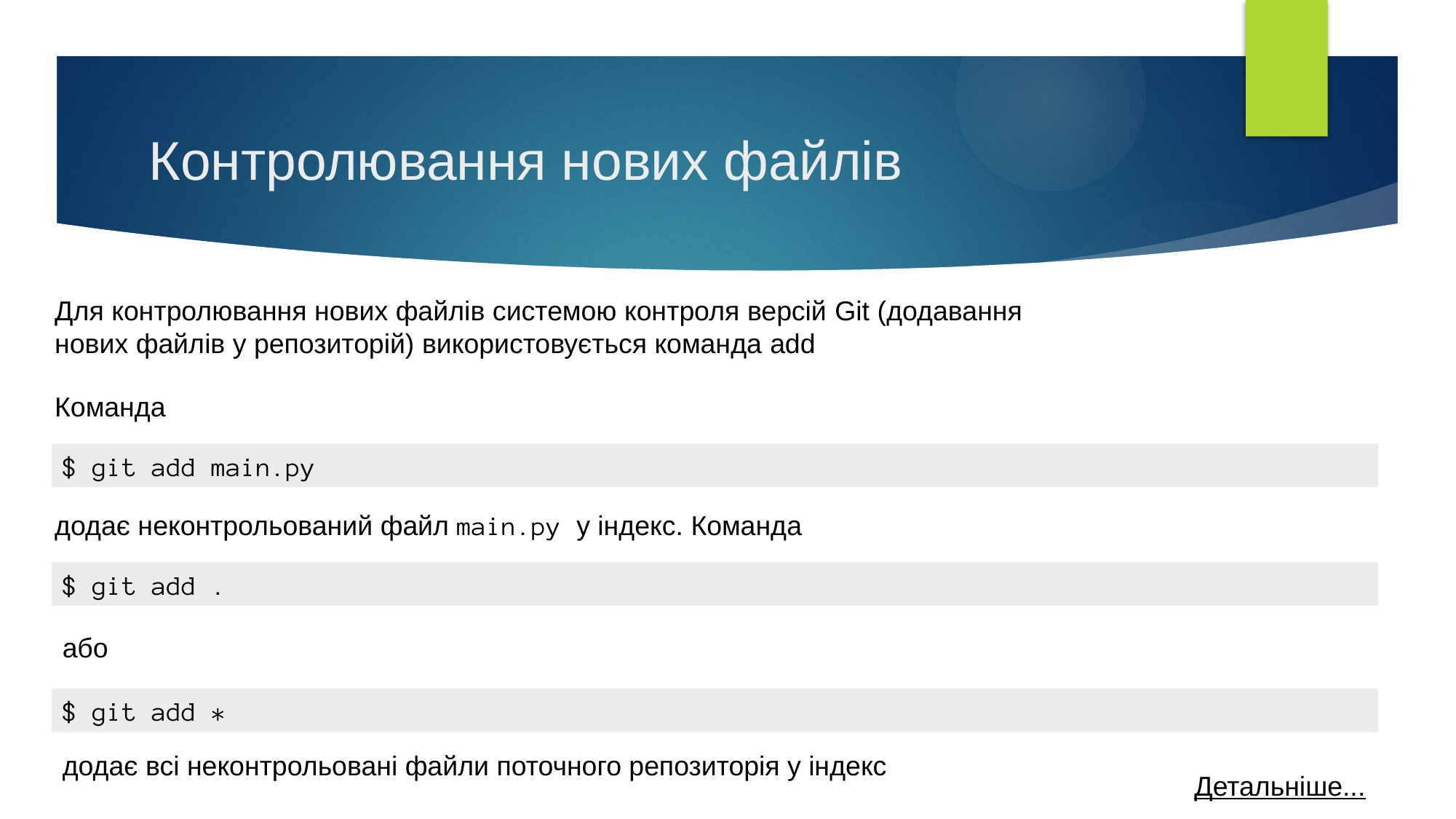

# Контролювання нових файлів
Для контролювання нових файлів системою контроля версій Git (додавання нових файлів у репозиторій) використовується команда add
Команда
$ git add main.py
додає неконтрольований файл main.py у індекс. Команда
$ git add .
або
$ git add *
додає всі неконтрольовані файли поточного репозиторія у індекс
Детальніше...